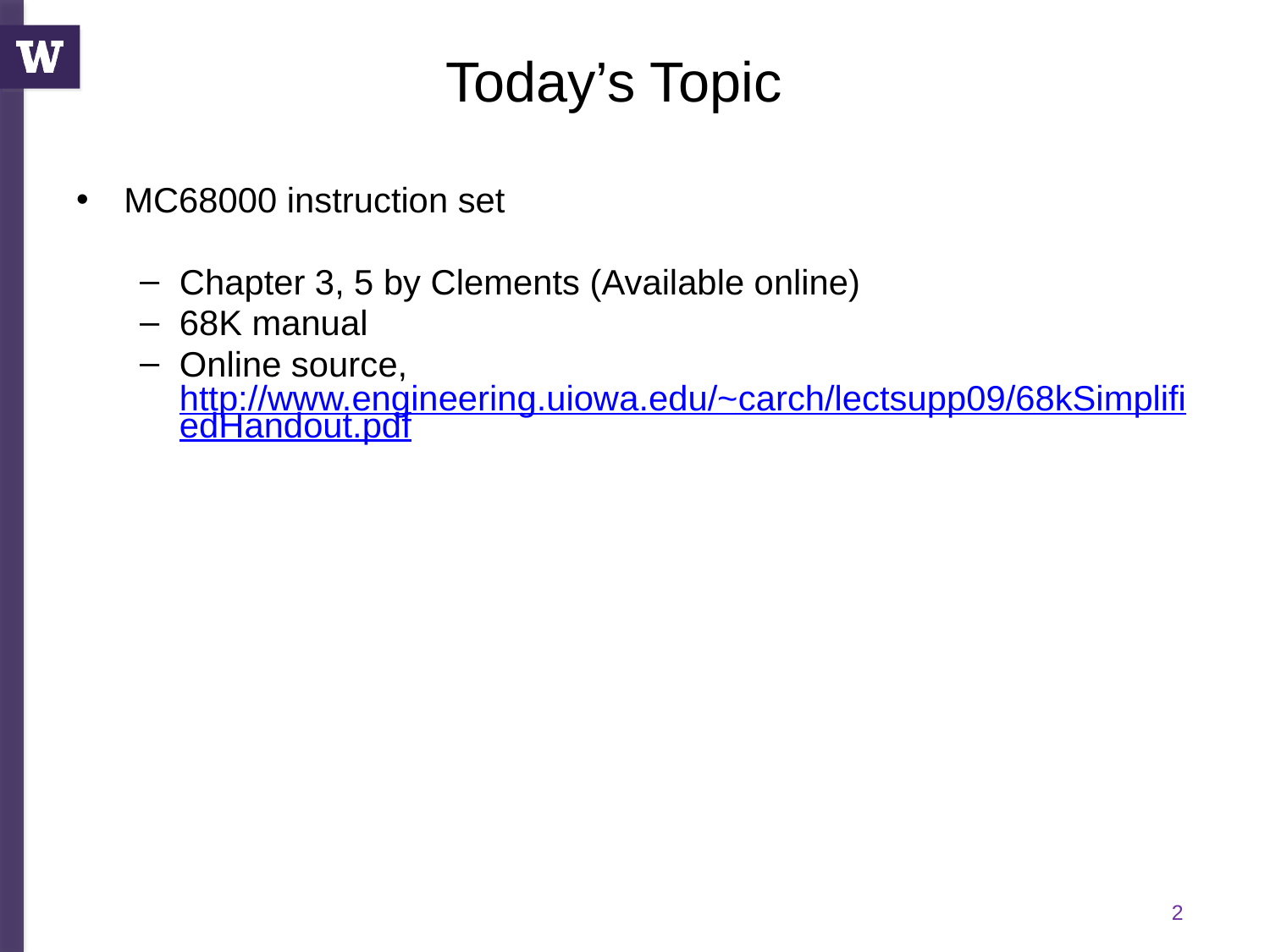

# Today’s Topic
MC68000 instruction set

Chapter 3, 5 by Clements (Available online)
68K manual
Online source,       http://www.engineering.uiowa.edu/~carch/lectsupp09/68kSimplifiedHandout.pdf